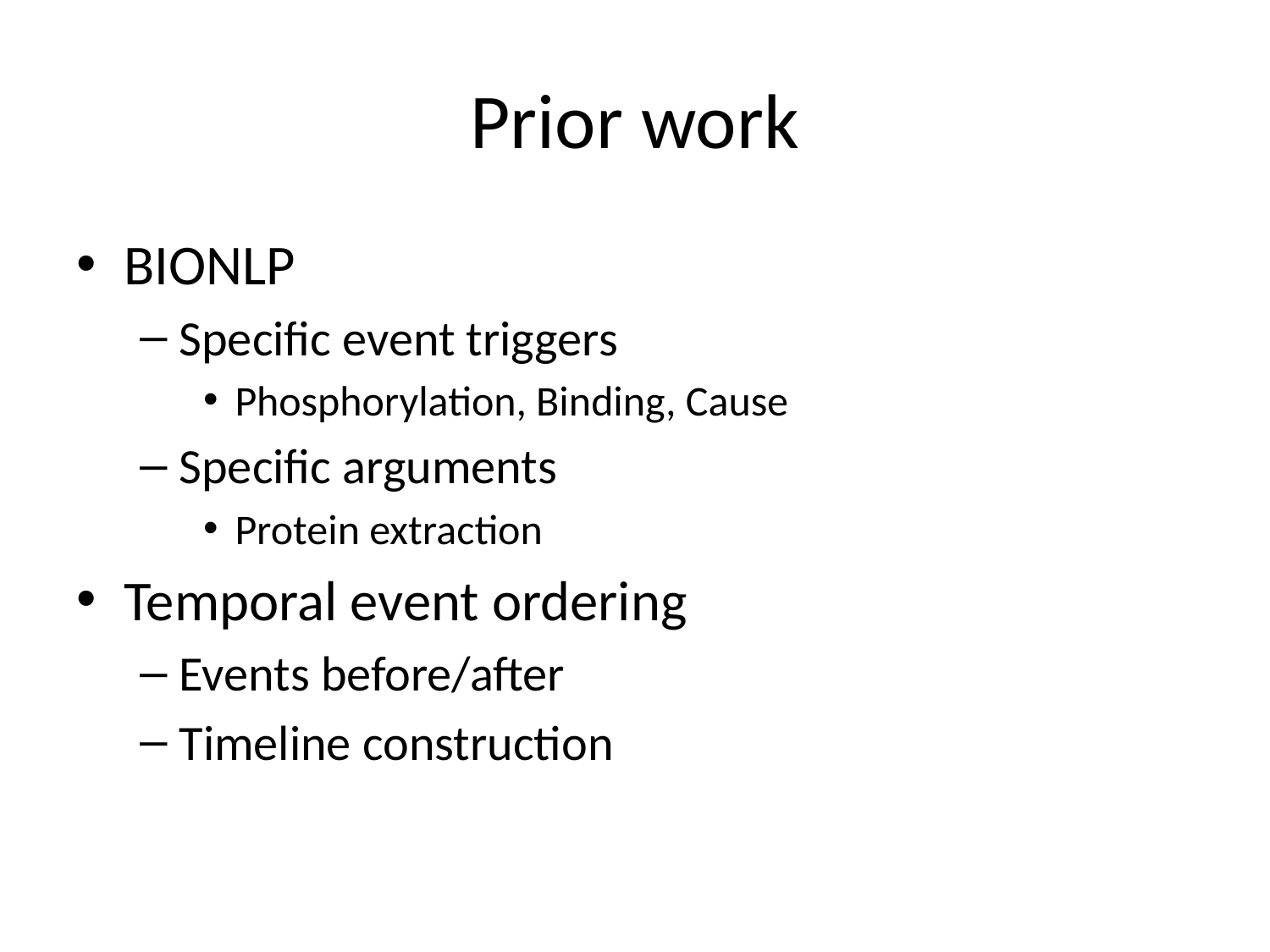

# Prior work
BIONLP
Specific event triggers
Phosphorylation, Binding, Cause
Specific arguments
Protein extraction
Temporal event ordering
Events before/after
Timeline construction